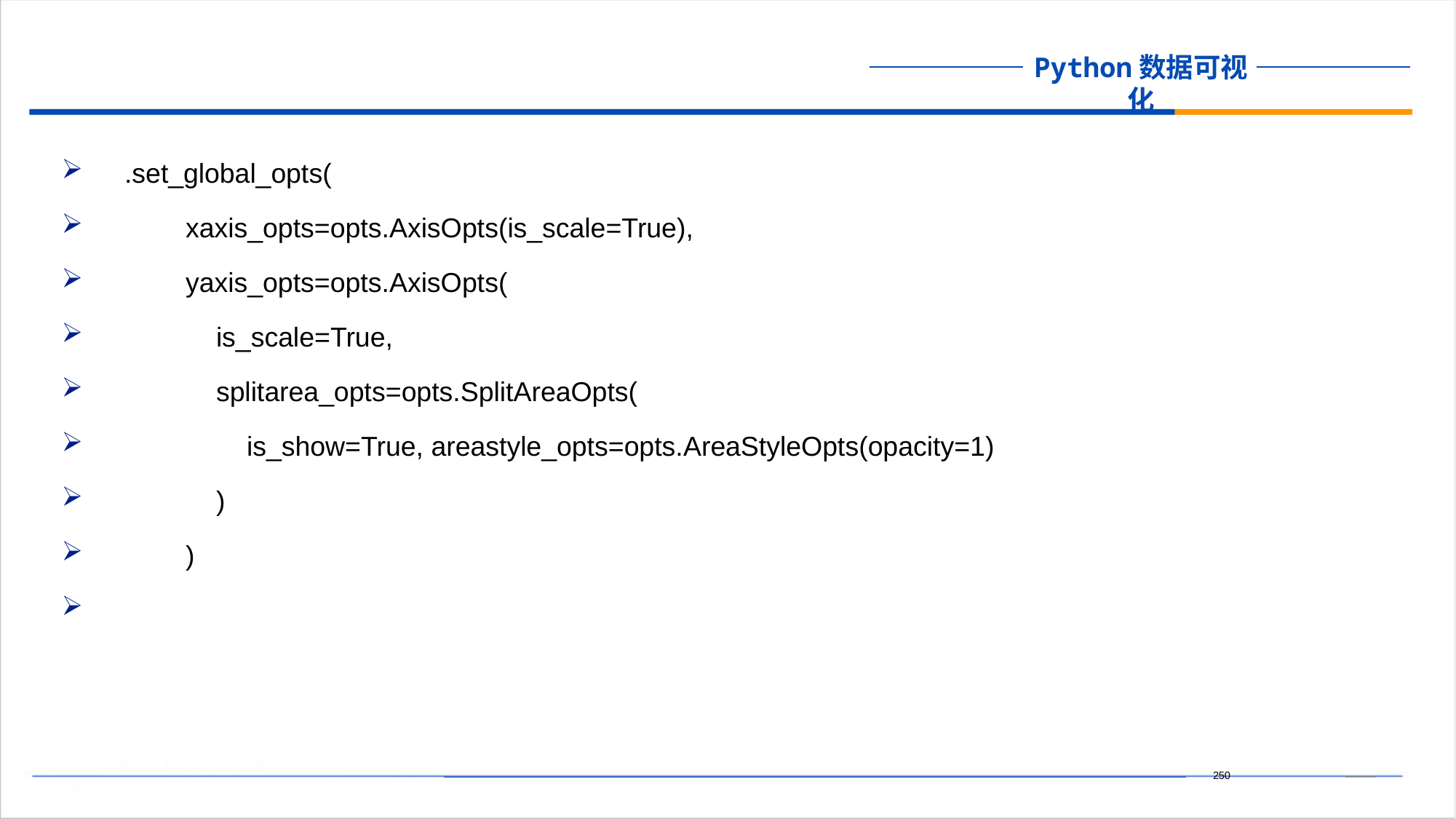

.set_global_opts(
            xaxis_opts=opts.AxisOpts(is_scale=True),
            yaxis_opts=opts.AxisOpts(
                is_scale=True,
                splitarea_opts=opts.SplitAreaOpts(
                    is_show=True, areastyle_opts=opts.AreaStyleOpts(opacity=1)
                )
            )